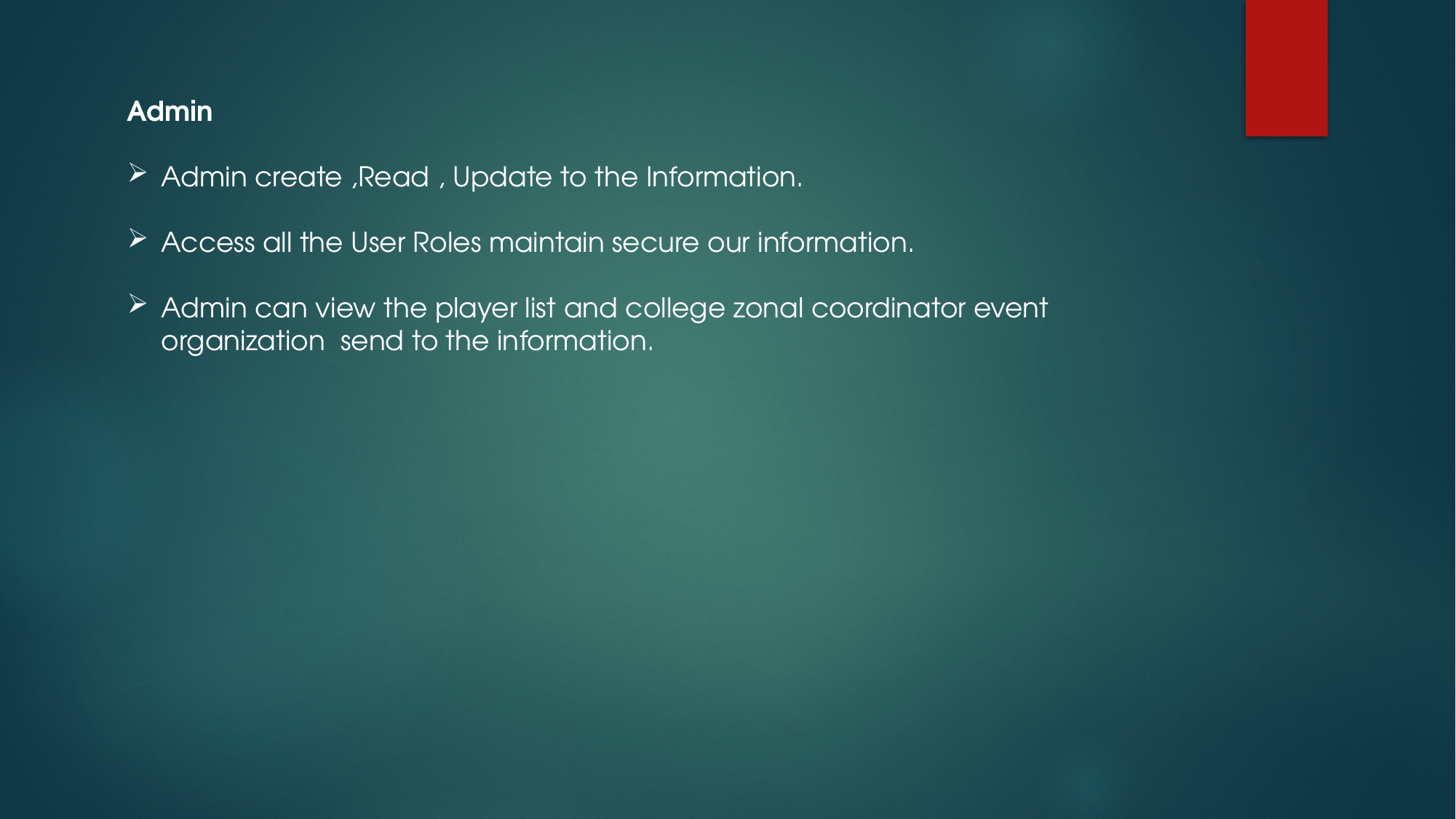

Admin

Admin create ,Read , Update to the Information.

Access all the User Roles maintain secure our information.

Admin can view the player list and college zonal coordinator event organization  send to the information.